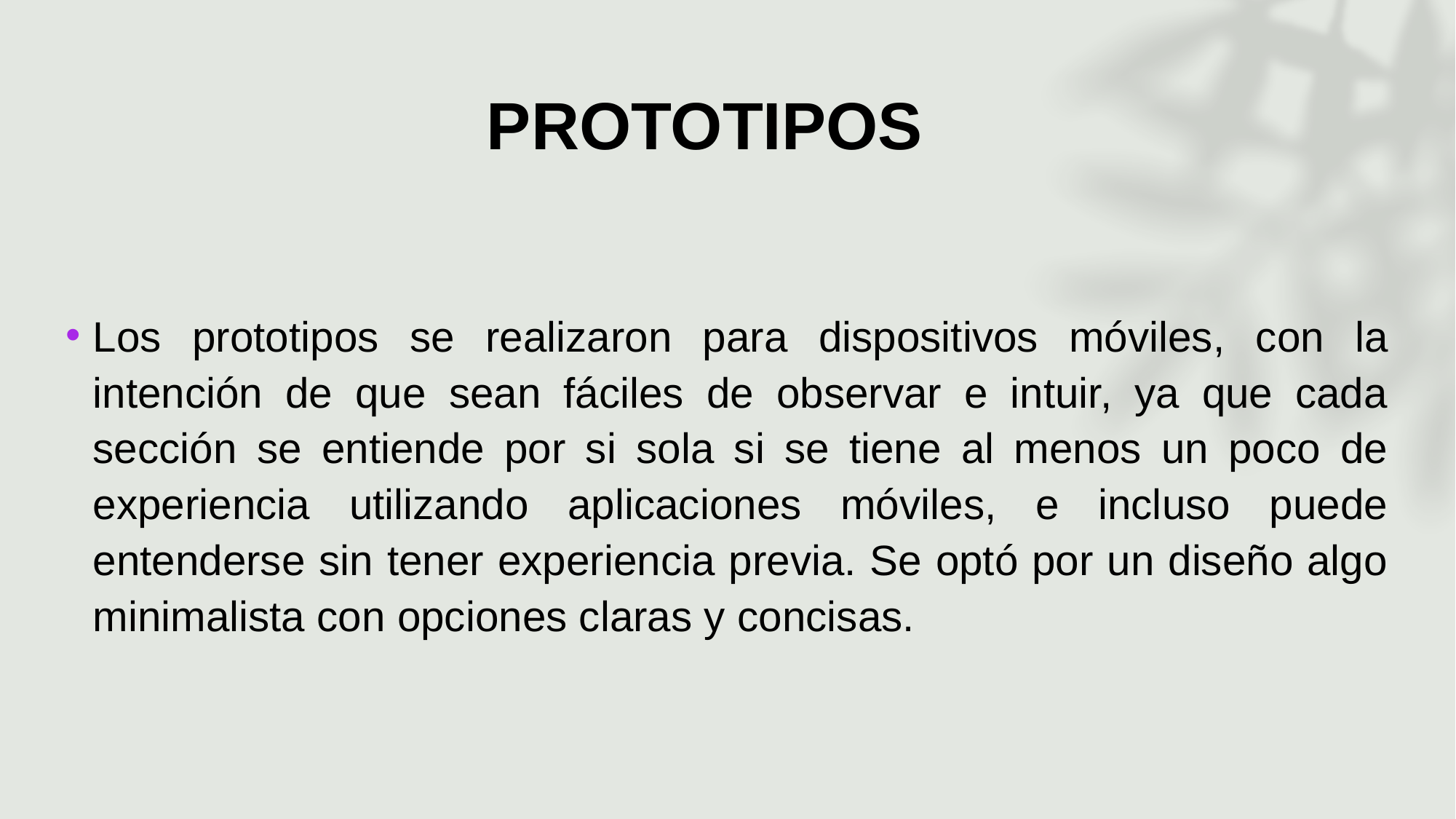

# PROTOTIPOS

Los prototipos se realizaron para dispositivos móviles, con la intención de que sean fáciles de observar e intuir, ya que cada sección se entiende por si sola si se tiene al menos un poco de experiencia utilizando aplicaciones móviles, e incluso puede entenderse sin tener experiencia previa. Se optó por un diseño algo minimalista con opciones claras y concisas.